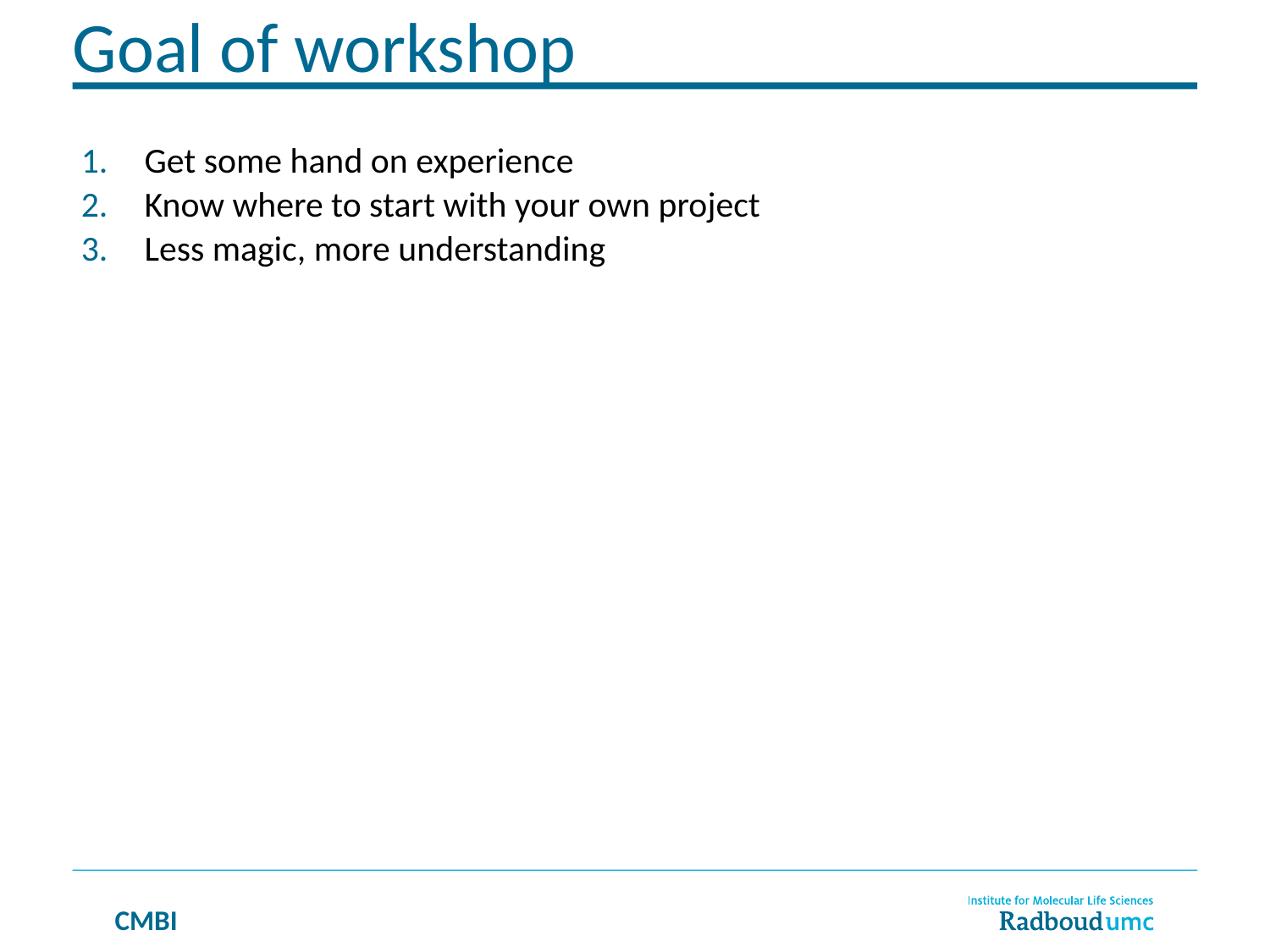

Goal of workshop
Get some hand on experience
Know where to start with your own project
Less magic, more understanding